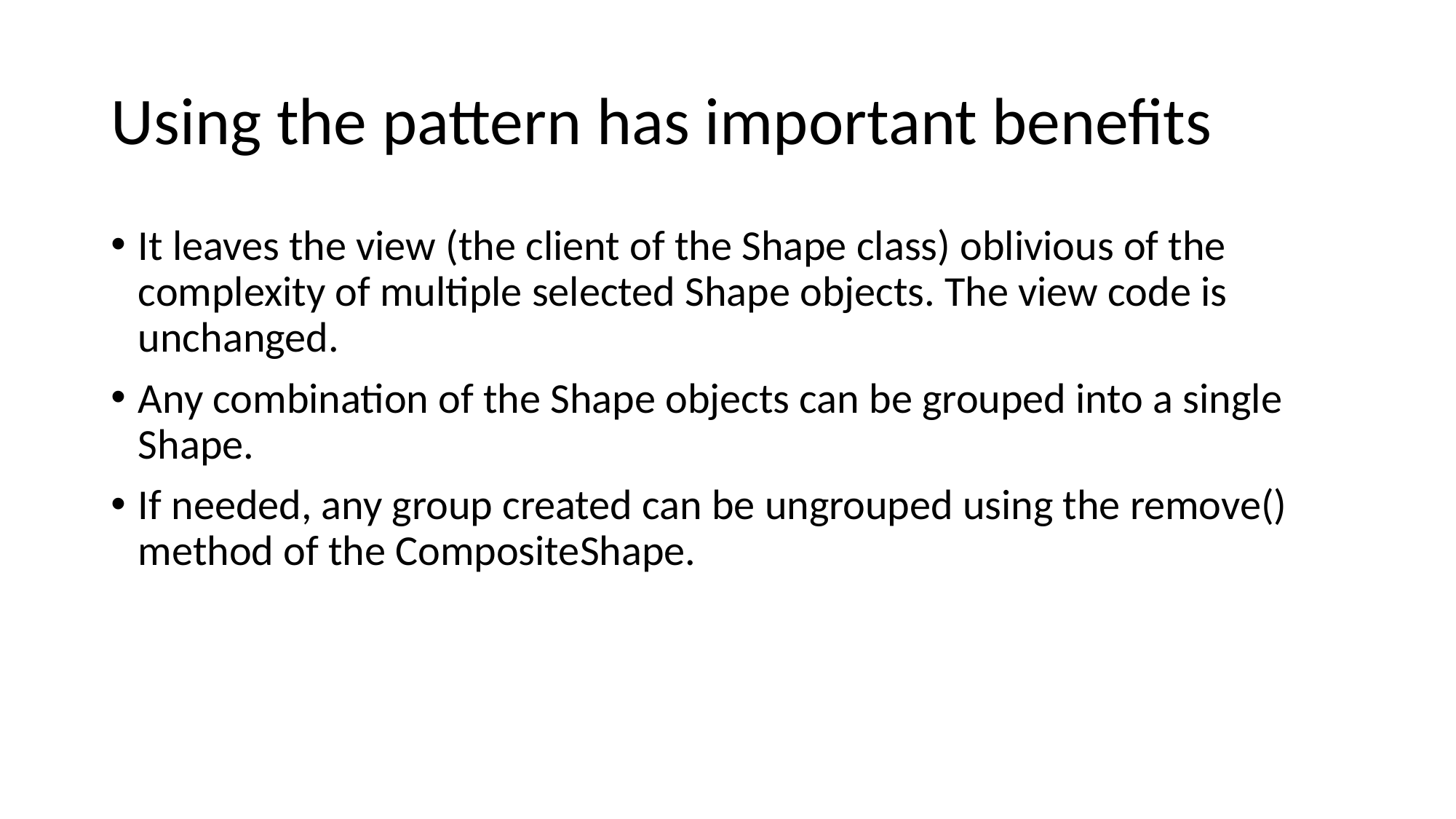

# Using the pattern has important benefits
It leaves the view (the client of the Shape class) oblivious of the complexity of multiple selected Shape objects. The view code is unchanged.
Any combination of the Shape objects can be grouped into a single Shape.
If needed, any group created can be ungrouped using the remove() method of the CompositeShape.